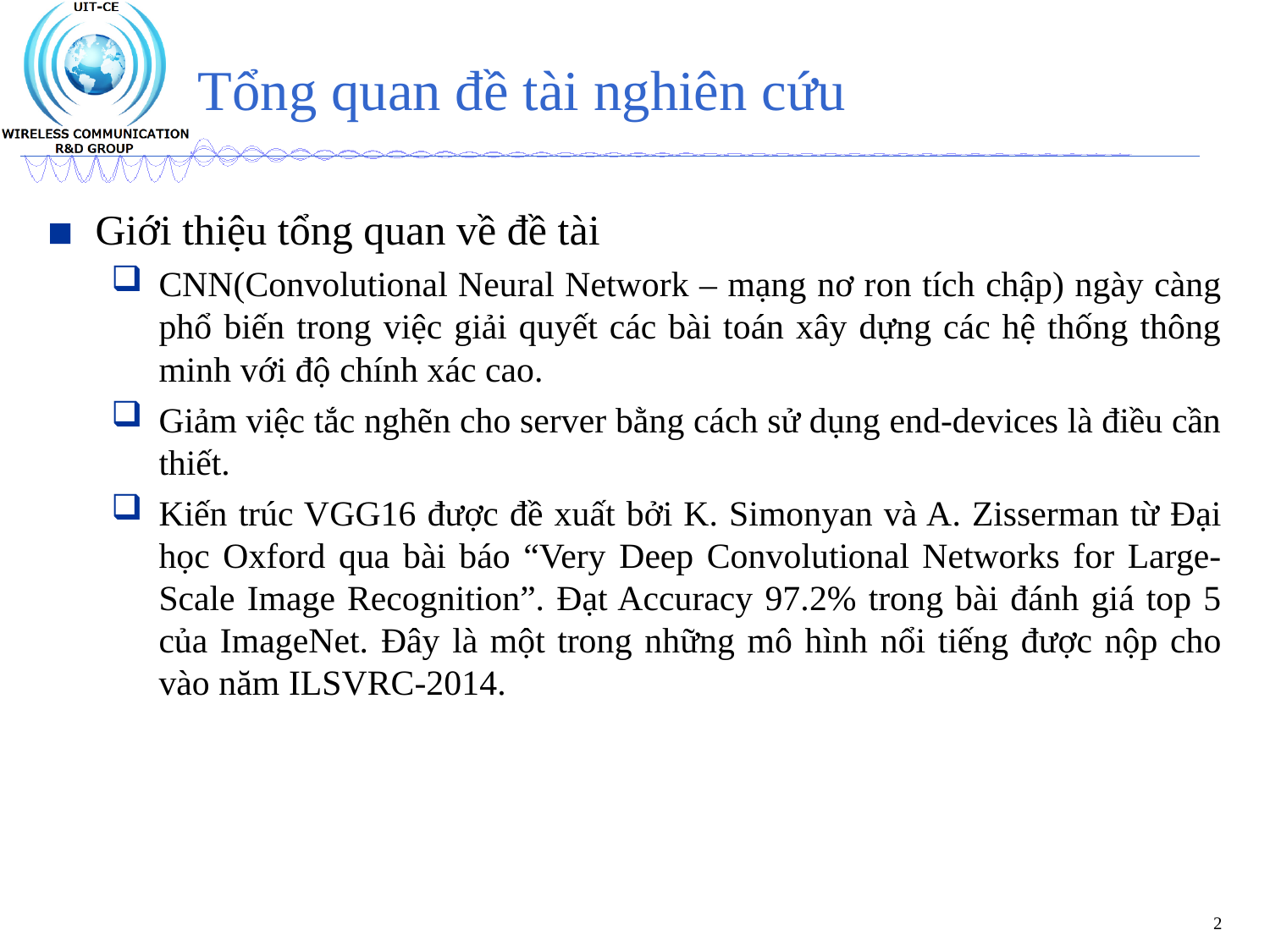

# Tổng quan đề tài nghiên cứu
Giới thiệu tổng quan về đề tài
CNN(Convolutional Neural Network – mạng nơ ron tích chập) ngày càng phổ biến trong việc giải quyết các bài toán xây dựng các hệ thống thông minh với độ chính xác cao.
Giảm việc tắc nghẽn cho server bằng cách sử dụng end-devices là điều cần thiết.
Kiến trúc VGG16 được đề xuất bởi K. Simonyan và A. Zisserman từ Đại học Oxford qua bài báo “Very Deep Convolutional Networks for Large-Scale Image Recognition”. Đạt Accuracy 97.2% trong bài đánh giá top 5 của ImageNet. Đây là một trong những mô hình nổi tiếng được nộp cho vào năm ILSVRC-2014.
2